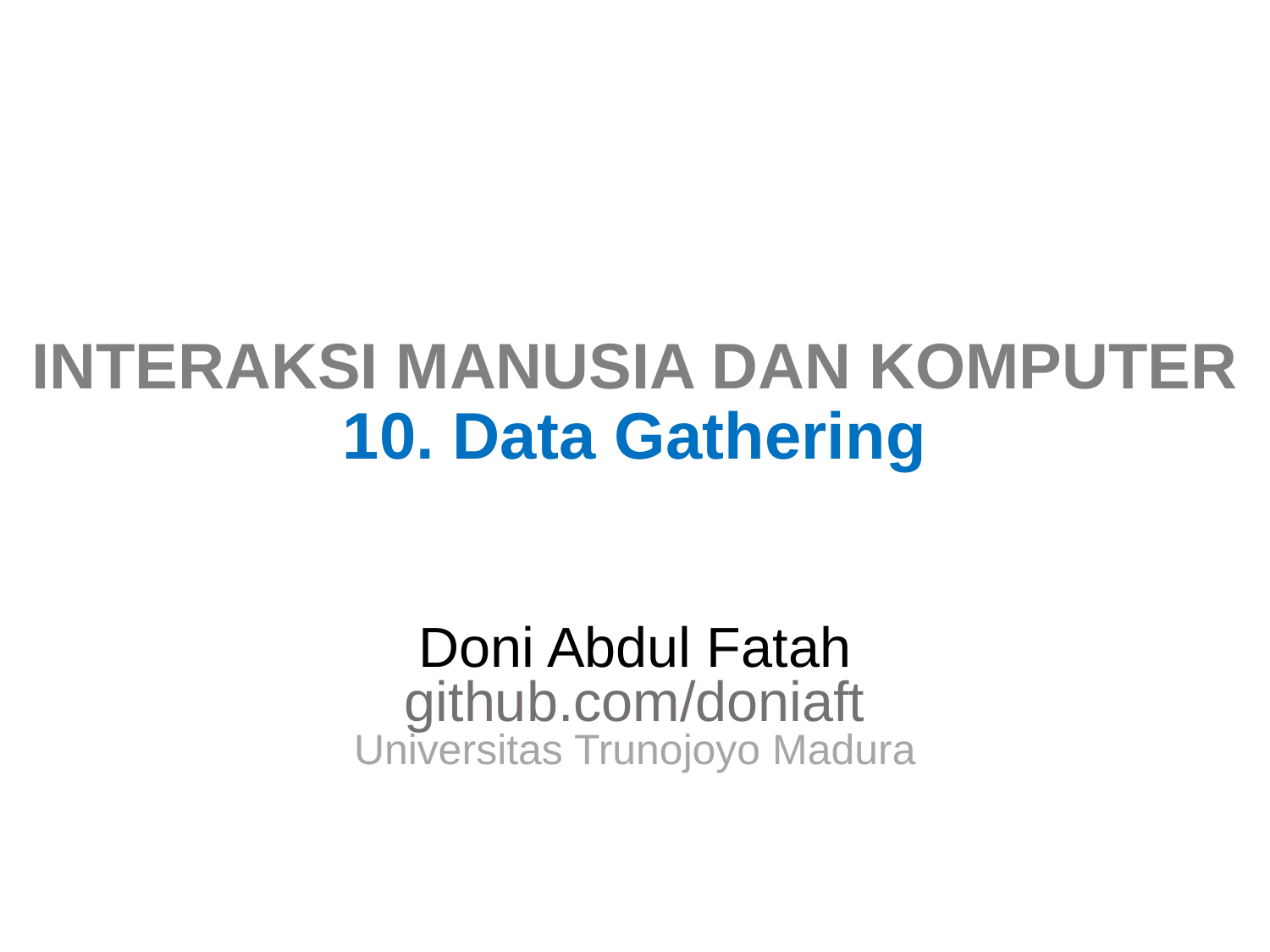

# INTERAKSI MANUSIA DAN KOMPUTER 10. Data Gathering
Doni Abdul Fatah
github.com/doniaft
Universitas Trunojoyo Madura